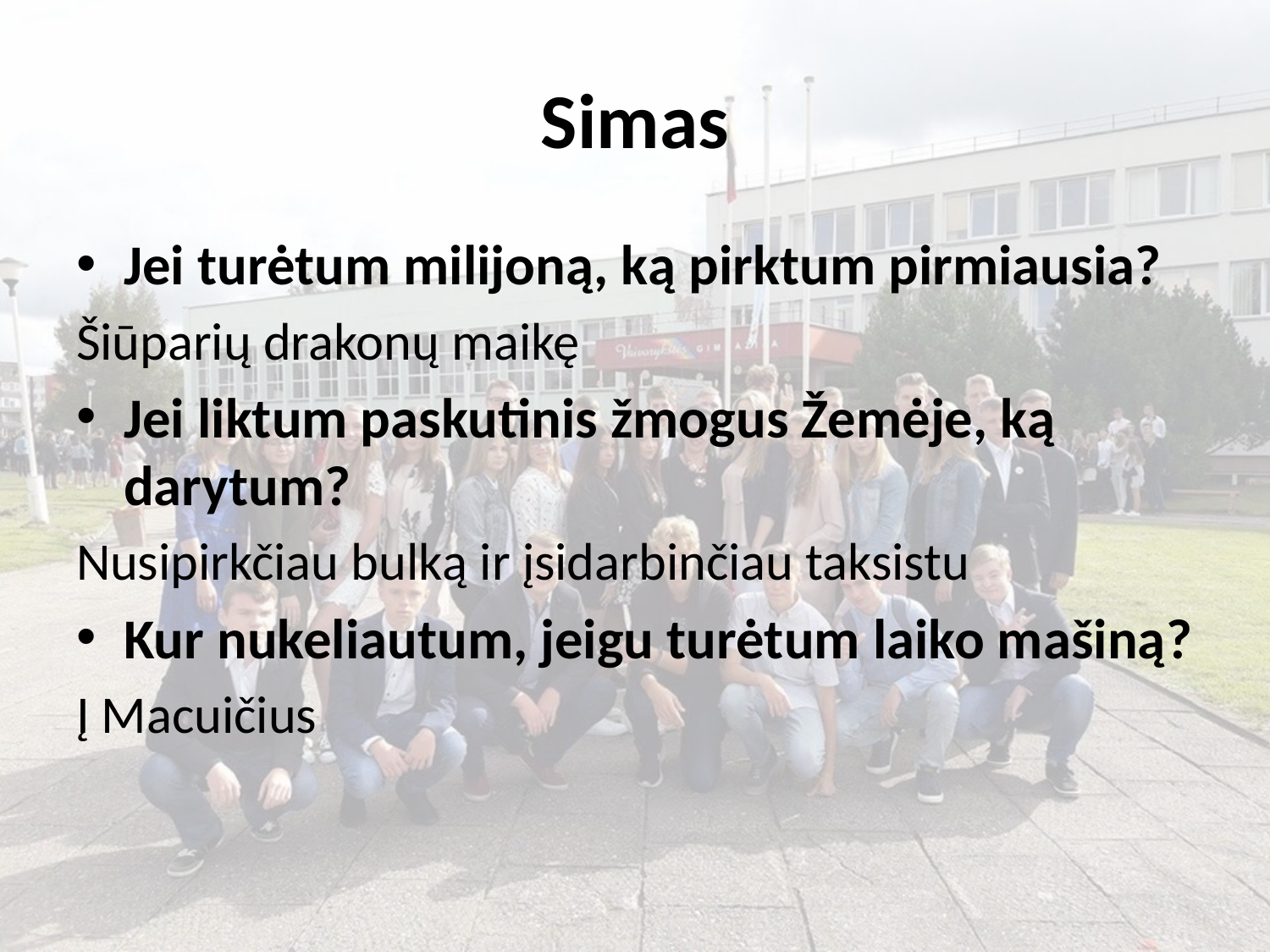

# Simas
Jei turėtum milijoną, ką pirktum pirmiausia?
Šiūparių drakonų maikę
Jei liktum paskutinis žmogus Žemėje, ką darytum?
Nusipirkčiau bulką ir įsidarbinčiau taksistu
Kur nukeliautum, jeigu turėtum laiko mašiną?
Į Macuičius